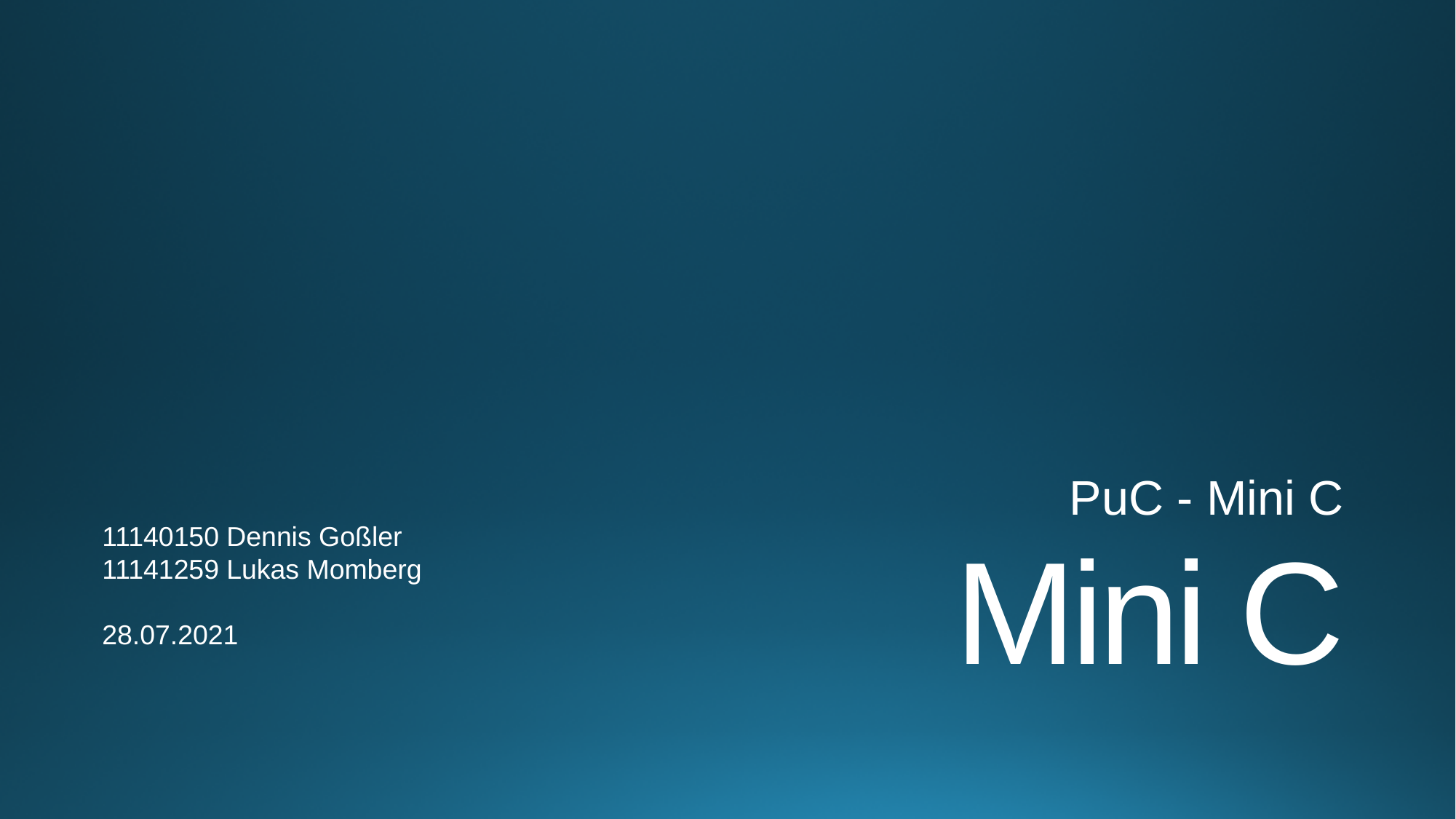

PuC - Mini C
11140150 Dennis Goßler
11141259 Lukas Momberg

28.07.2021
# Mini C